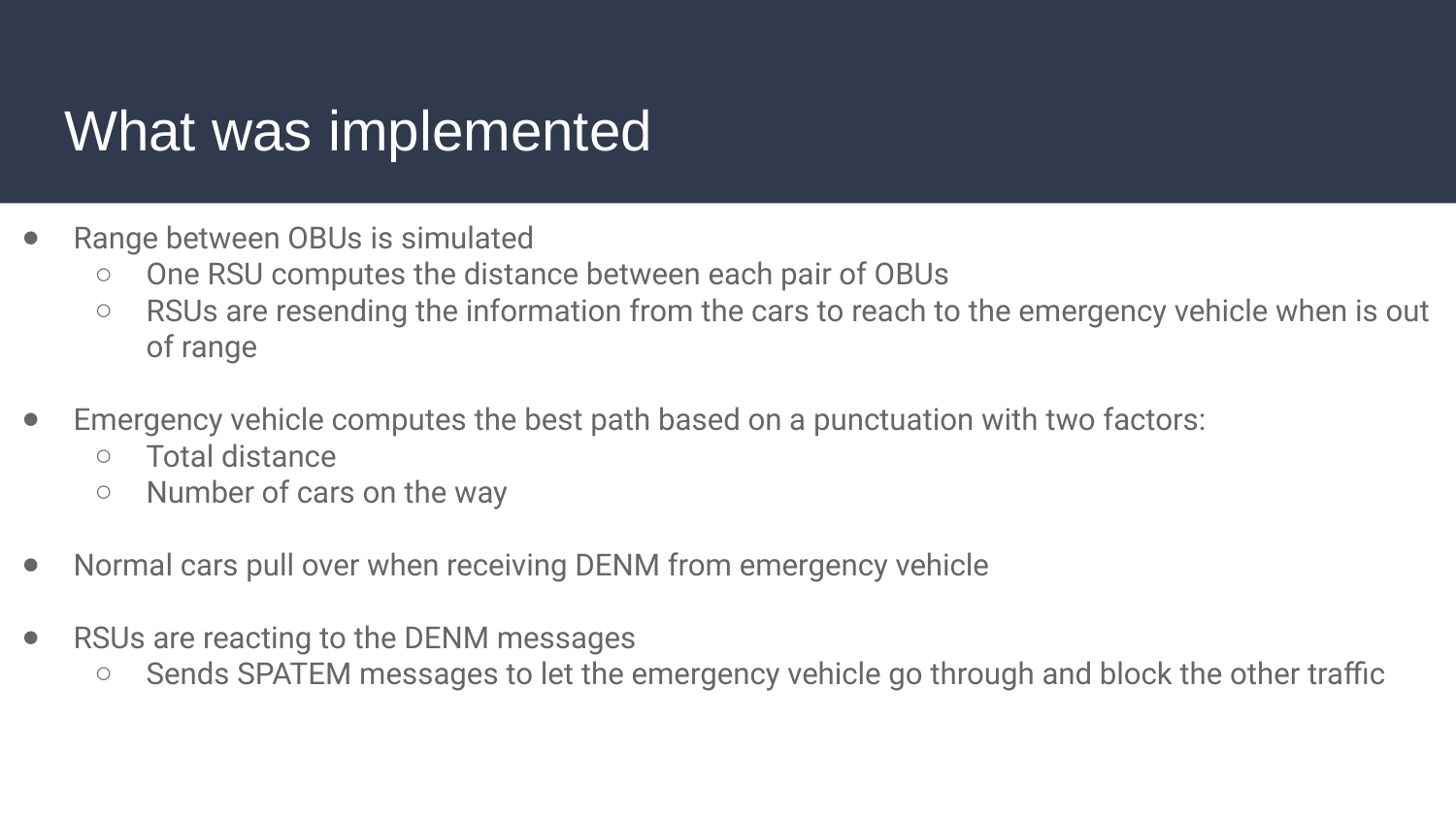

# What was implemented
Range between OBUs is simulated
One RSU computes the distance between each pair of OBUs
RSUs are resending the information from the cars to reach to the emergency vehicle when is out of range

Emergency vehicle computes the best path based on a punctuation with two factors:
Total distance
Number of cars on the way

Normal cars pull over when receiving DENM from emergency vehicle

RSUs are reacting to the DENM messages
Sends SPATEM messages to let the emergency vehicle go through and block the other traffic